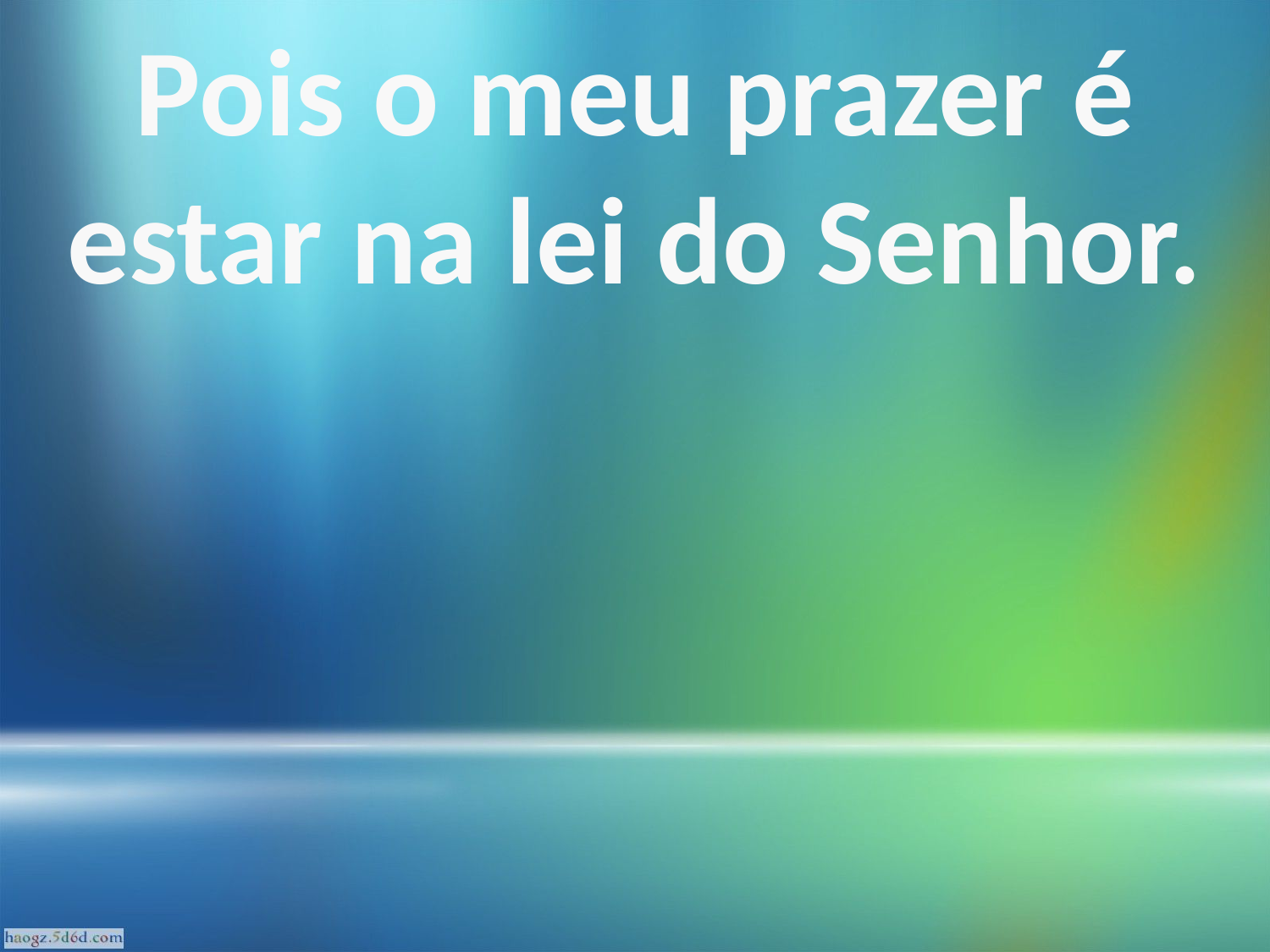

Pois o meu prazer é estar na lei do Senhor.